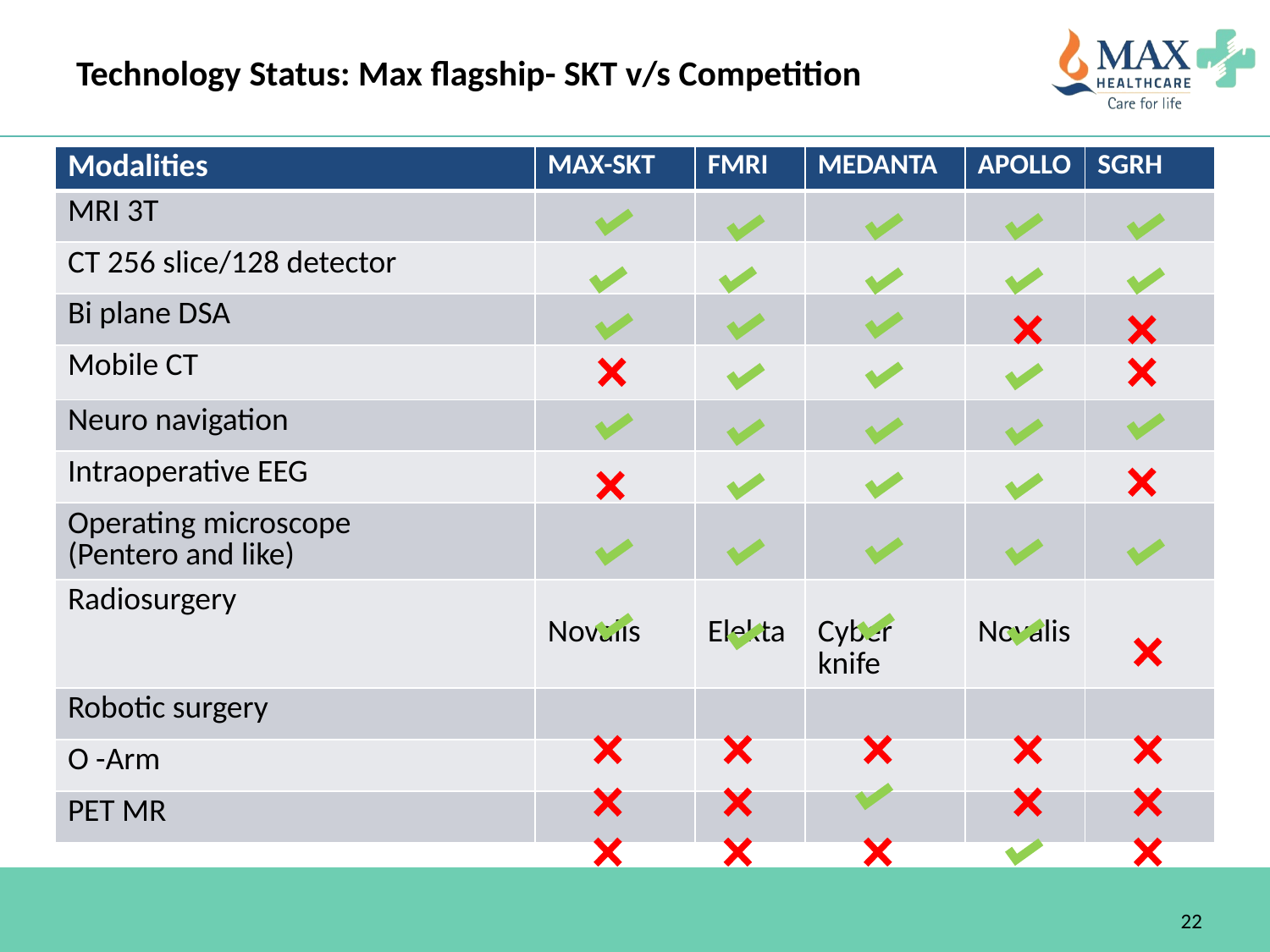

# Technology Status: Max flagship- SKT v/s Competition
| Modalities | MAX-SKT | FMRI | MEDANTA | APOLLO | SGRH |
| --- | --- | --- | --- | --- | --- |
| MRI 3T |  |  |  |  |  |
| CT 256 slice/128 detector |  |  |  |  |  |
| Bi plane DSA |  |  |  |  |  |
| Mobile CT |  |  |  |  |  |
| Neuro navigation |  |  |  |  |  |
| Intraoperative EEG |  |  |  |  |  |
| Operating microscope (Pentero and like) |  |  |  |  |  |
| Radiosurgery | Novalis | Elekta | Cyber knife | Novalis |  |
| Robotic surgery |  |  |  |  |  |
| O -Arm |  |  |  |  |  |
| PET MR |  |  |  |  |  |

22